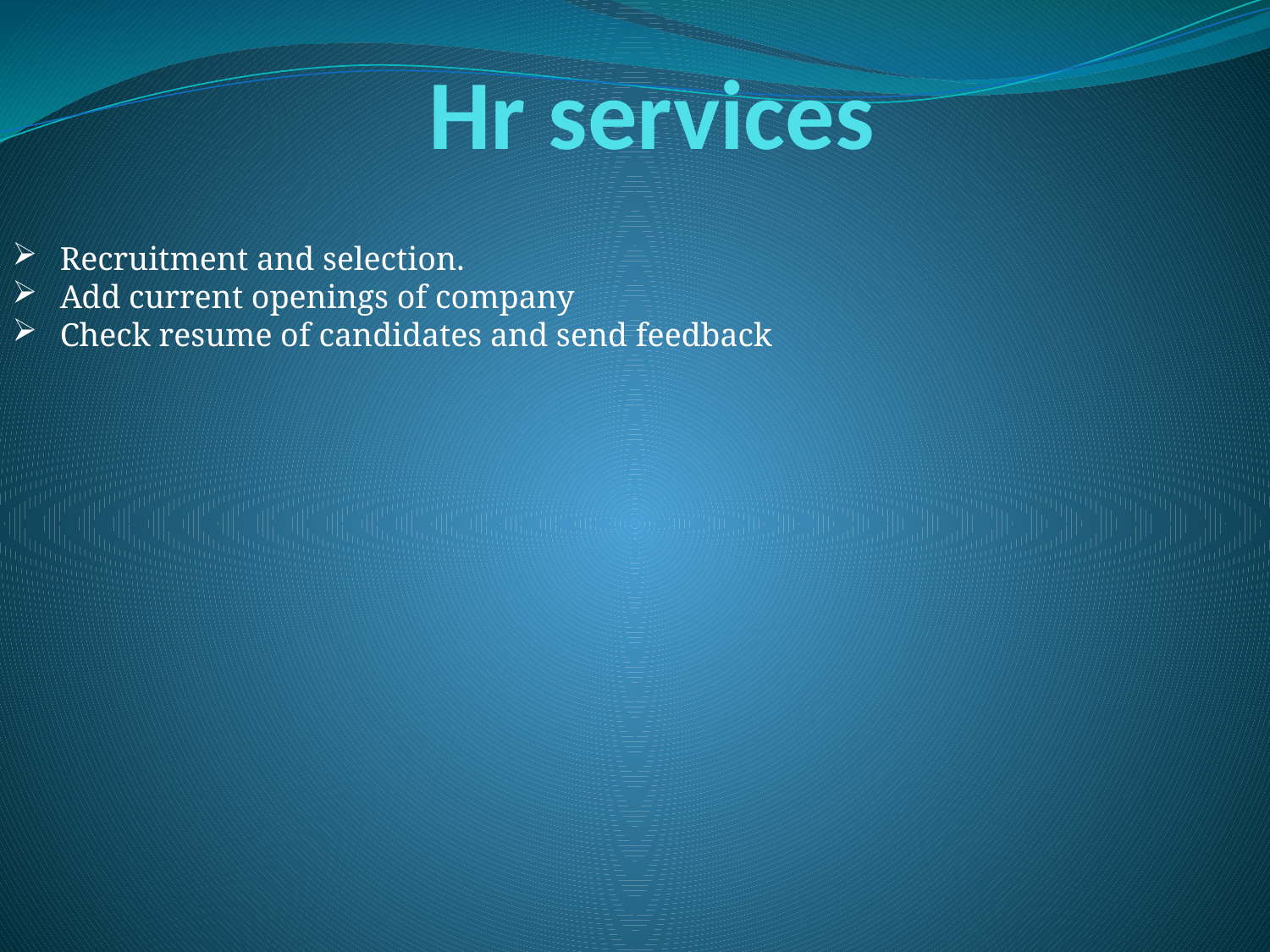

# Hr services
Recruitment and selection.
Add current openings of company
Check resume of candidates and send feedback